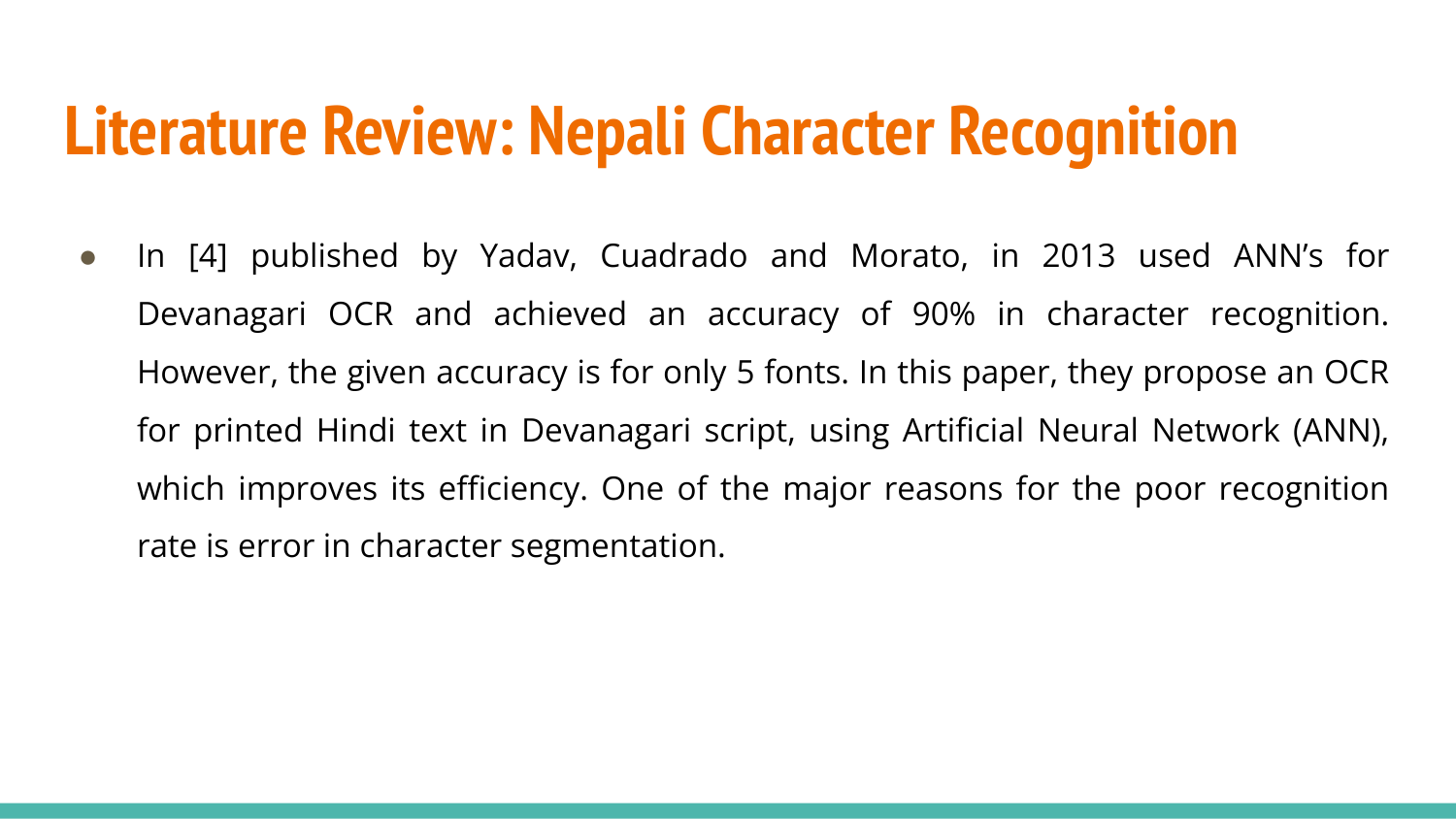

# Literature Review: Nepali Character Recognition
In [4] published by Yadav, Cuadrado and Morato, in 2013 used ANN’s for Devanagari OCR and achieved an accuracy of 90% in character recognition. However, the given accuracy is for only 5 fonts. In this paper, they propose an OCR for printed Hindi text in Devanagari script, using Artificial Neural Network (ANN), which improves its efficiency. One of the major reasons for the poor recognition rate is error in character segmentation.